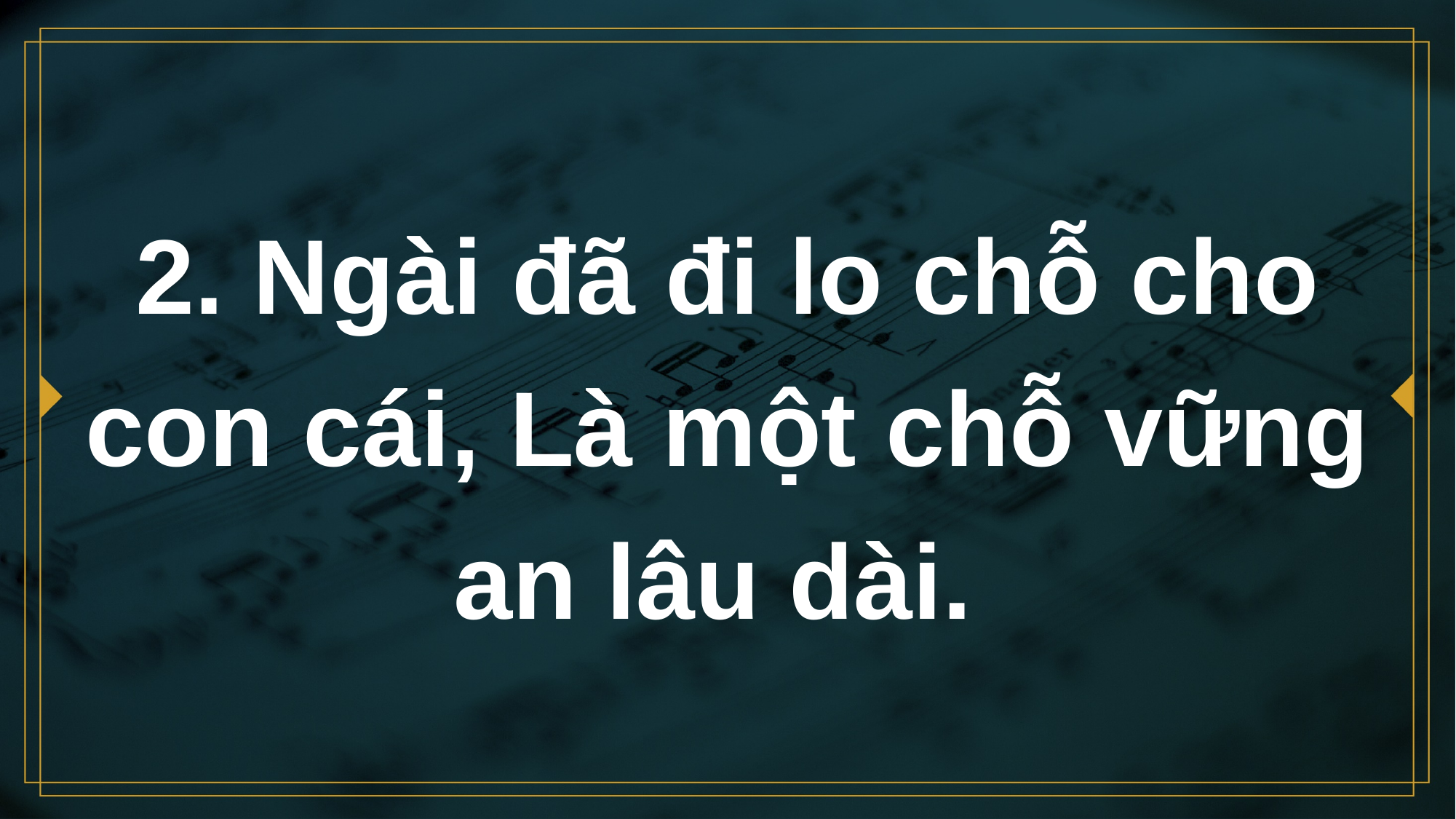

# 2. Ngài đã đi lo chỗ cho con cái, Là một chỗ vững an lâu dài.